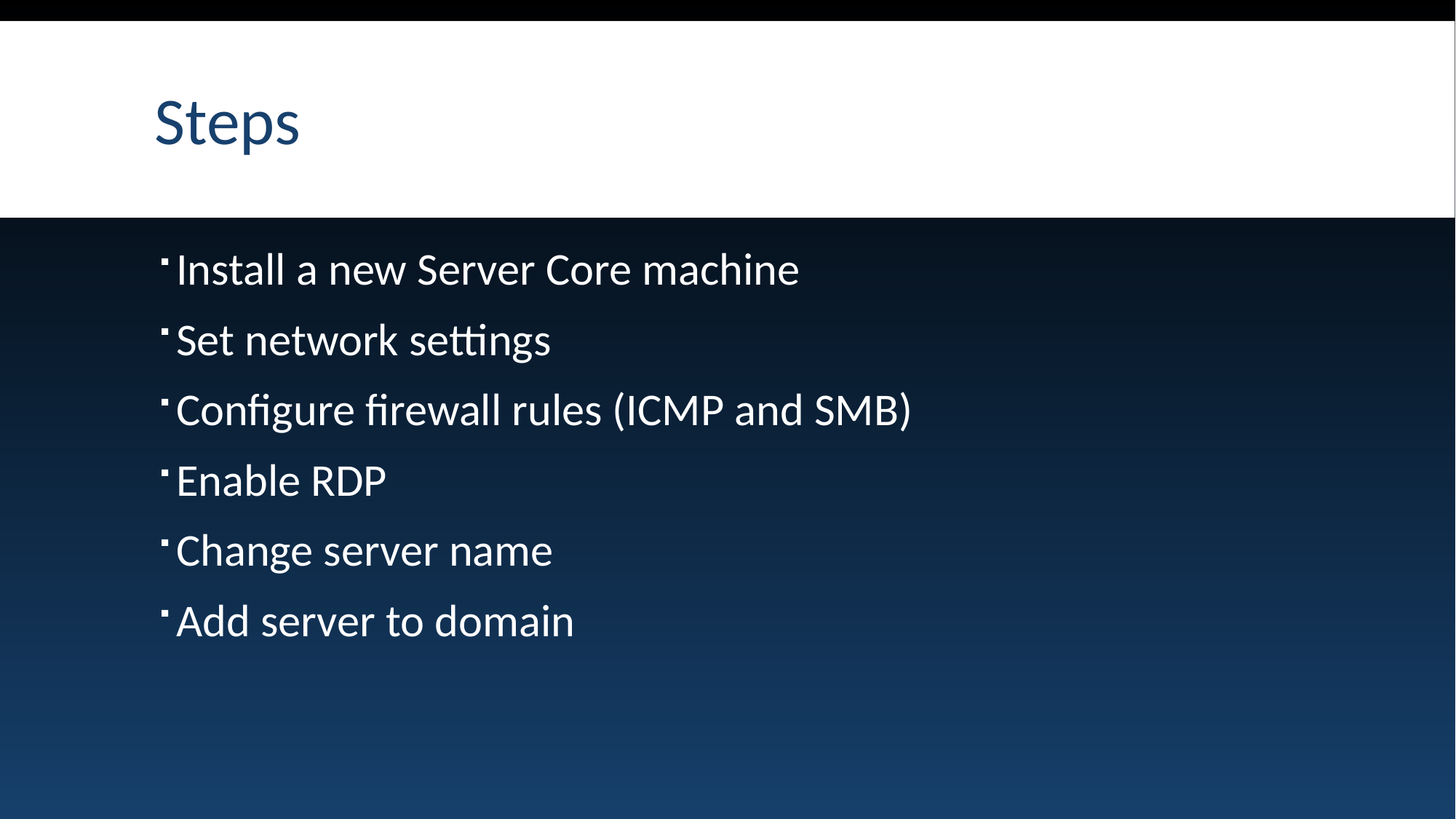

# Steps
Install a new Server Core machine
Set network settings
Configure firewall rules (ICMP and SMB)
Enable RDP
Change server name
Add server to domain